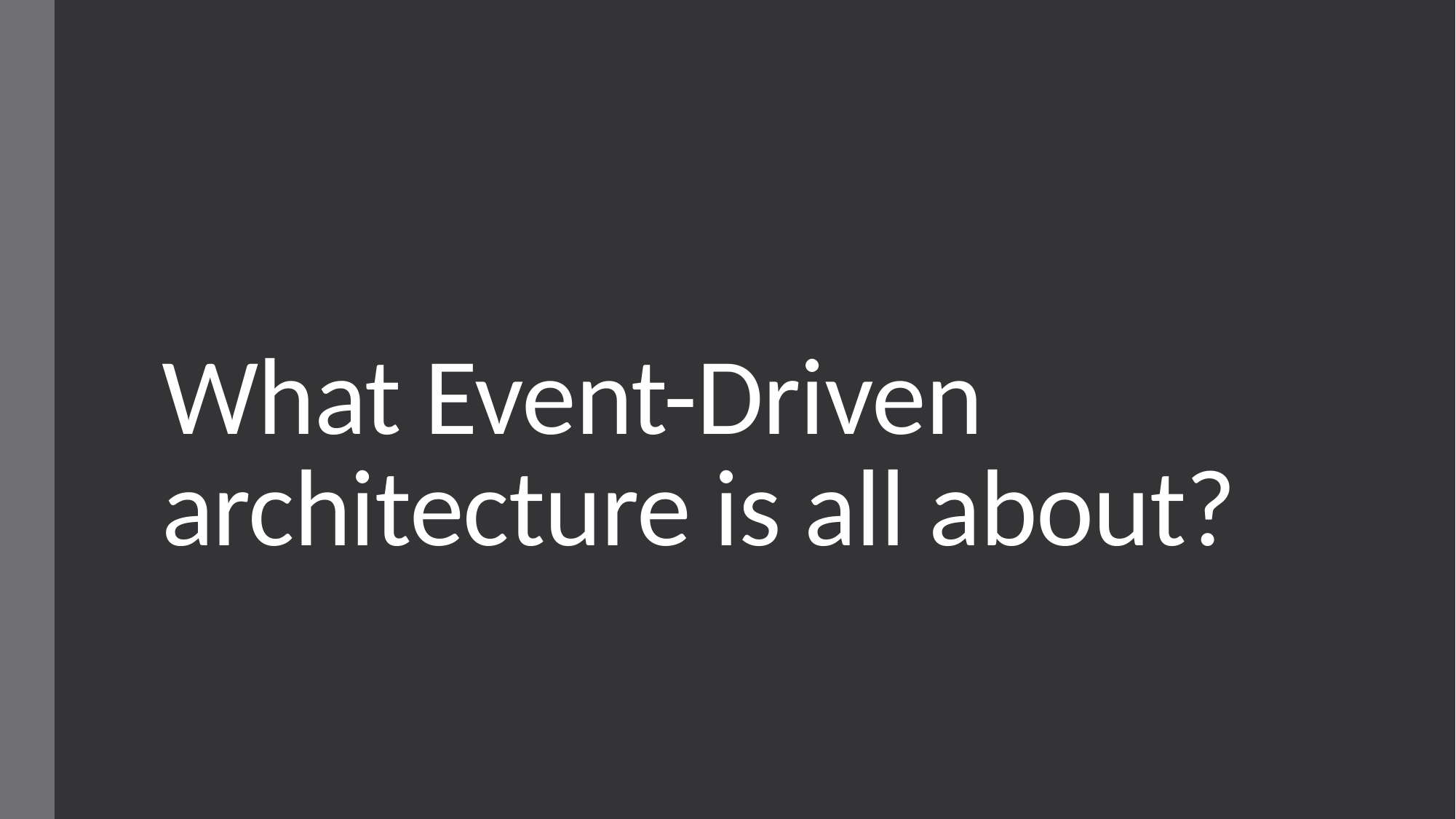

# What Event-Driven architecture is all about?